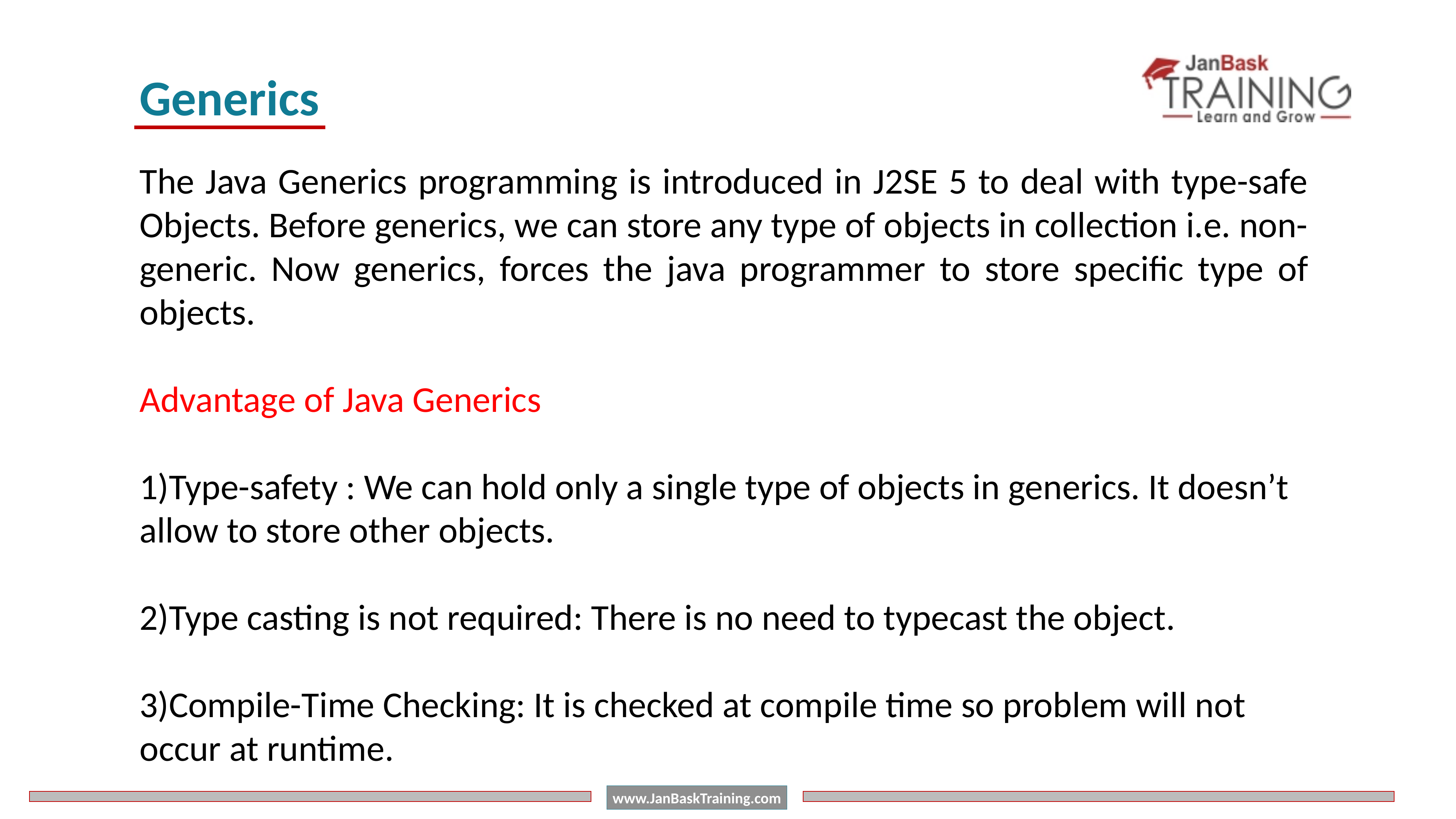

Generics

The Java Generics programming is introduced in J2SE 5 to deal with type-safe Objects. Before generics, we can store any type of objects in collection i.e. non-generic. Now generics, forces the java programmer to store specific type of objects.

Advantage of Java Generics

1)Type-safety : We can hold only a single type of objects in generics. It doesn’t allow to store other objects.

2)Type casting is not required: There is no need to typecast the object.

3)Compile-Time Checking: It is checked at compile time so problem will not occur at runtime.